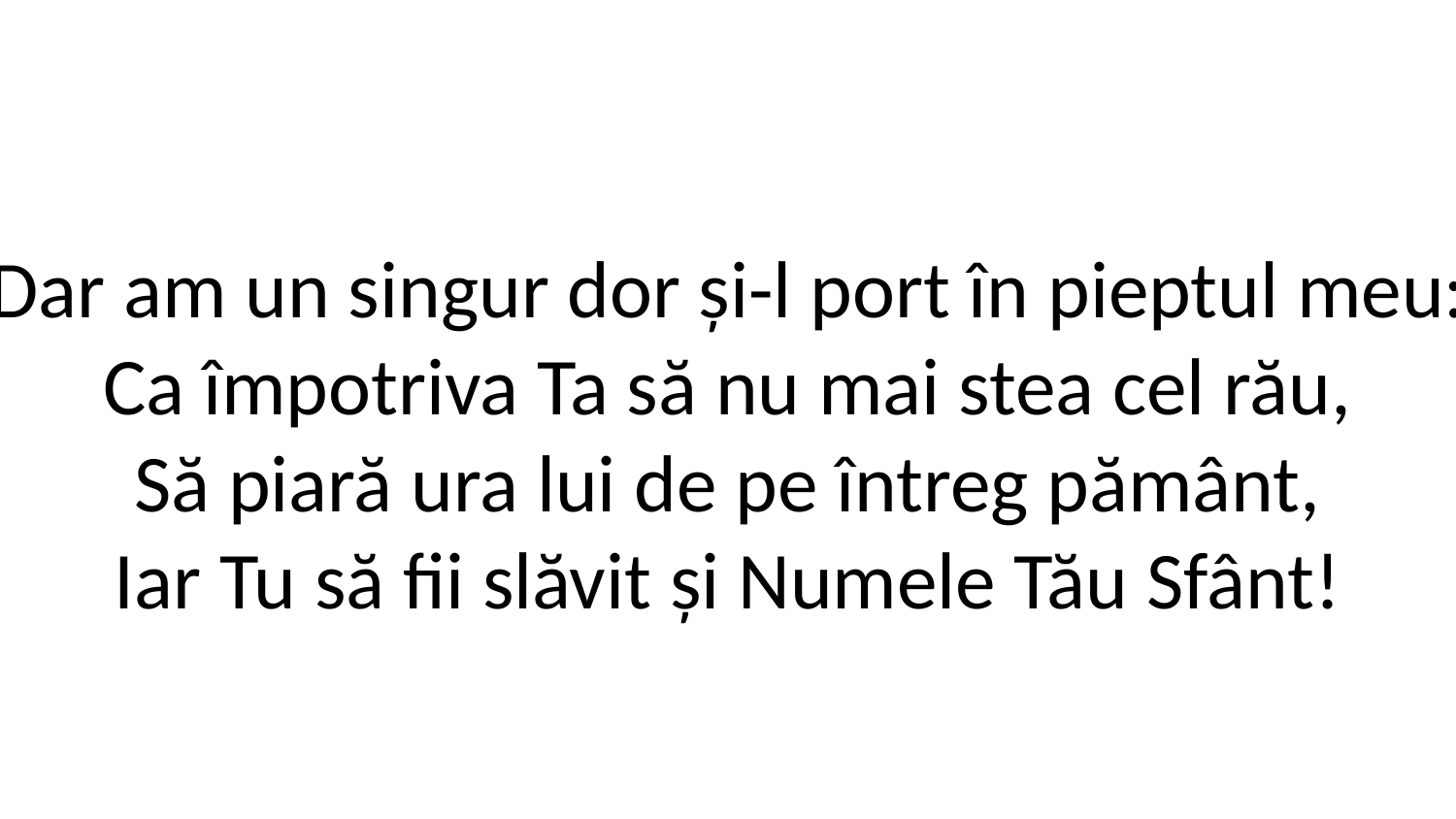

Dar am un singur dor și-l port în pieptul meu:
Ca împotriva Ta să nu mai stea cel rău,
Să piară ura lui de pe întreg pământ,
Iar Tu să fii slăvit și Numele Tău Sfânt!